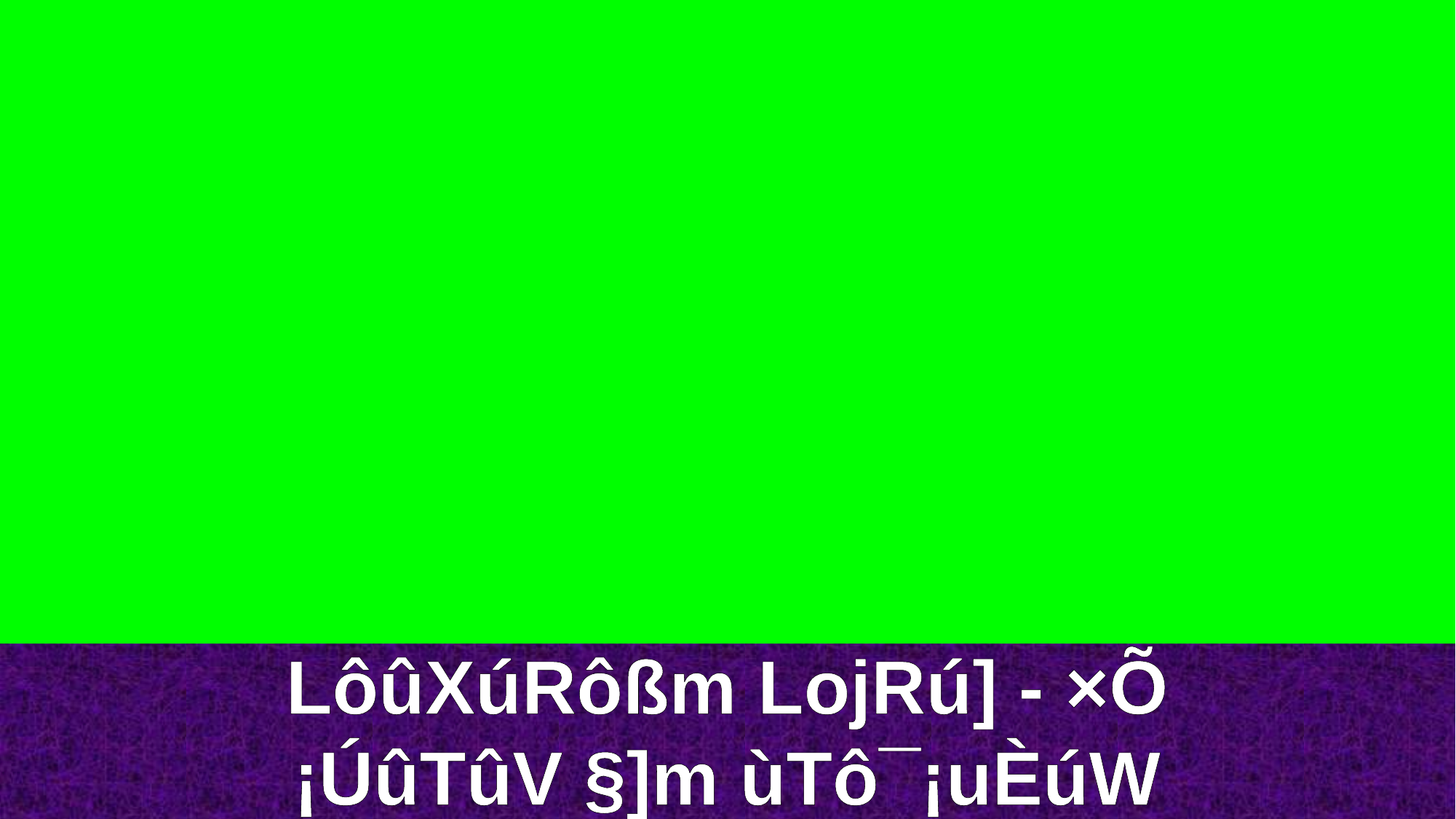

LôûXúRôßm LojRú] - ×Õ
¡ÚûTûV §]m ùTô¯¡uÈúW